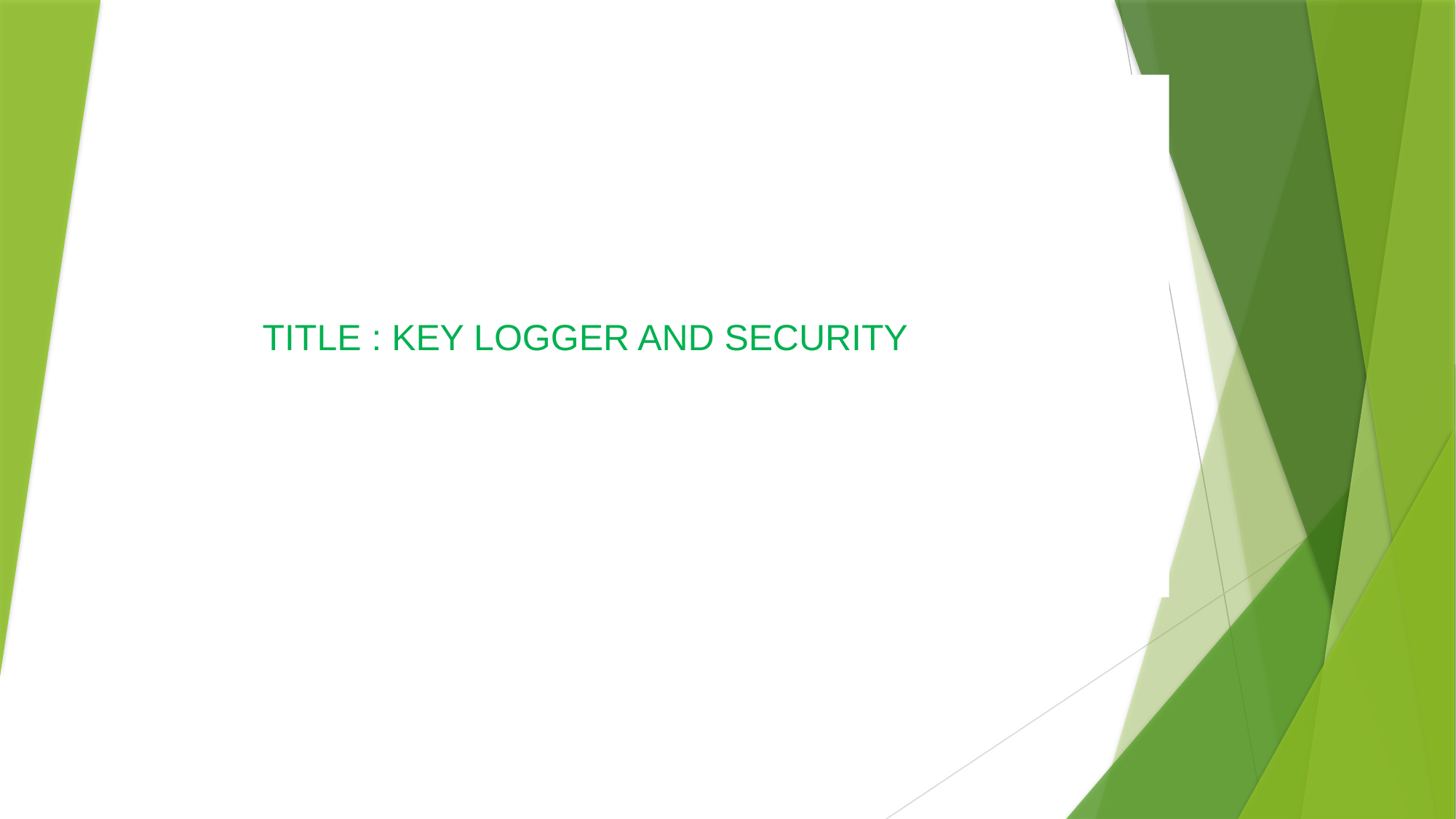

#
TITLE : KEY LOGGER AND SECURITY